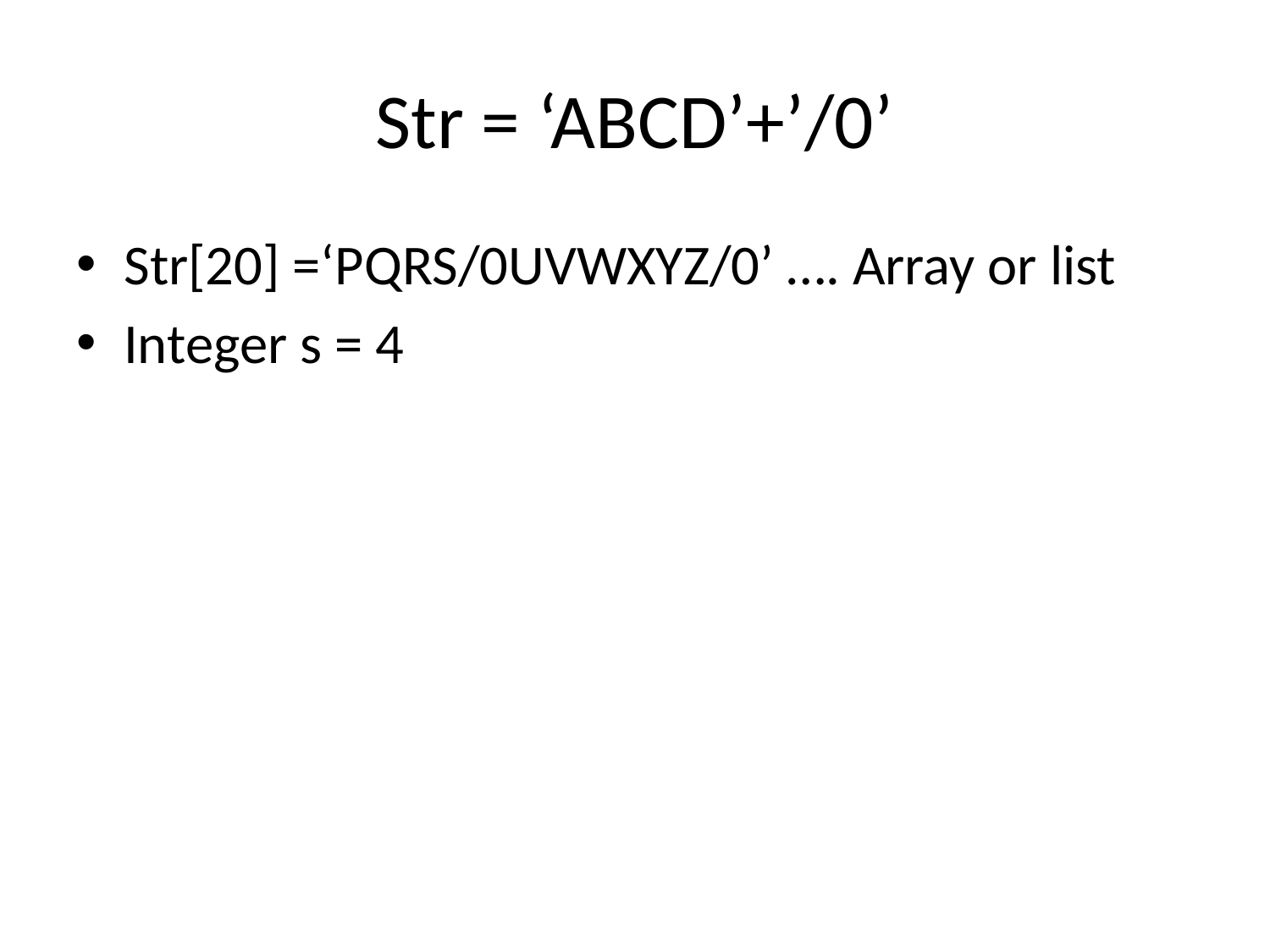

# Str = ‘ABCD’+’/0’
Str[20] =‘PQRS/0UVWXYZ/0’ …. Array or list
Integer s = 4